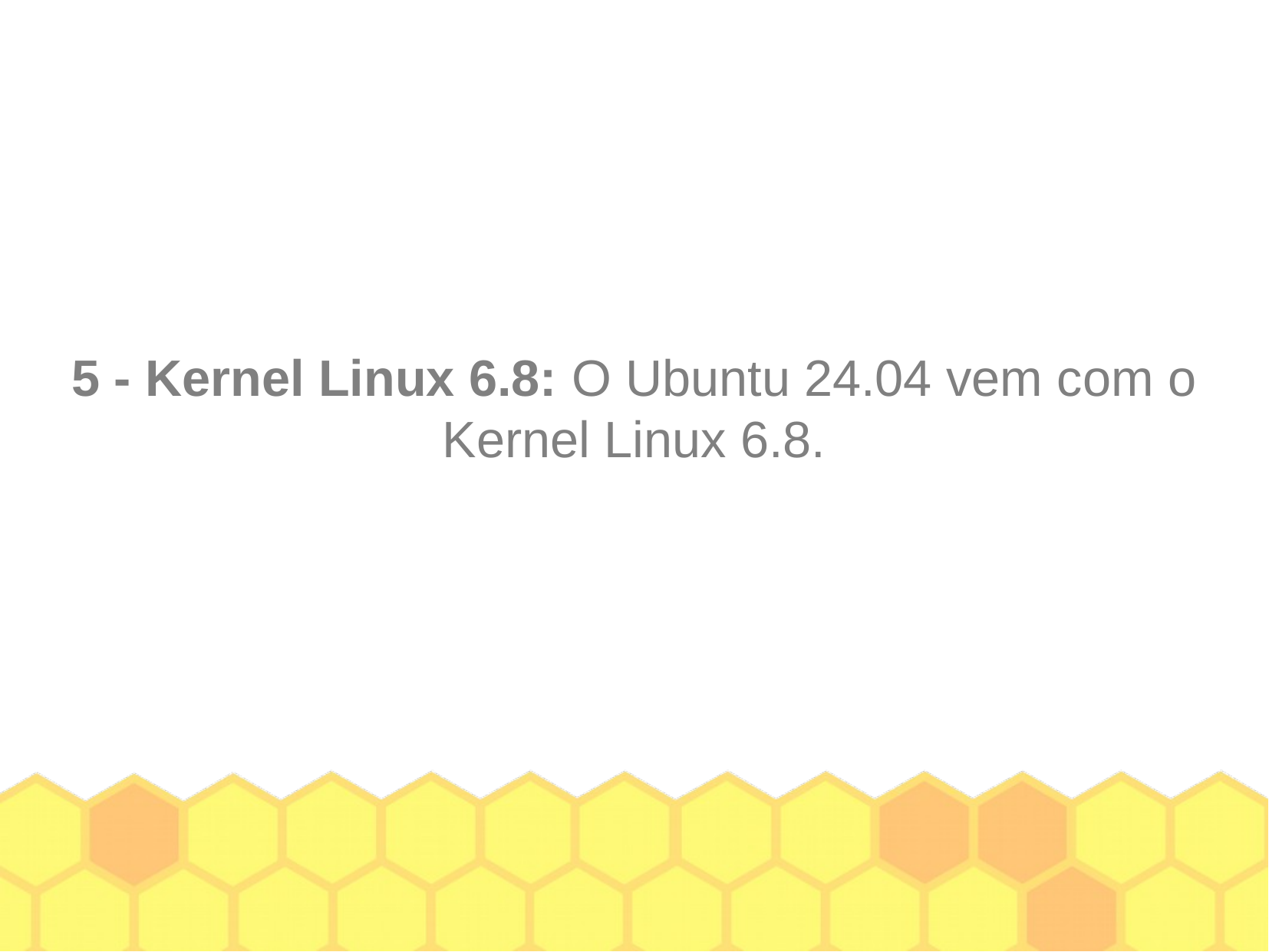

5 - Kernel Linux 6.8: O Ubuntu 24.04 vem com o Kernel Linux 6.8.